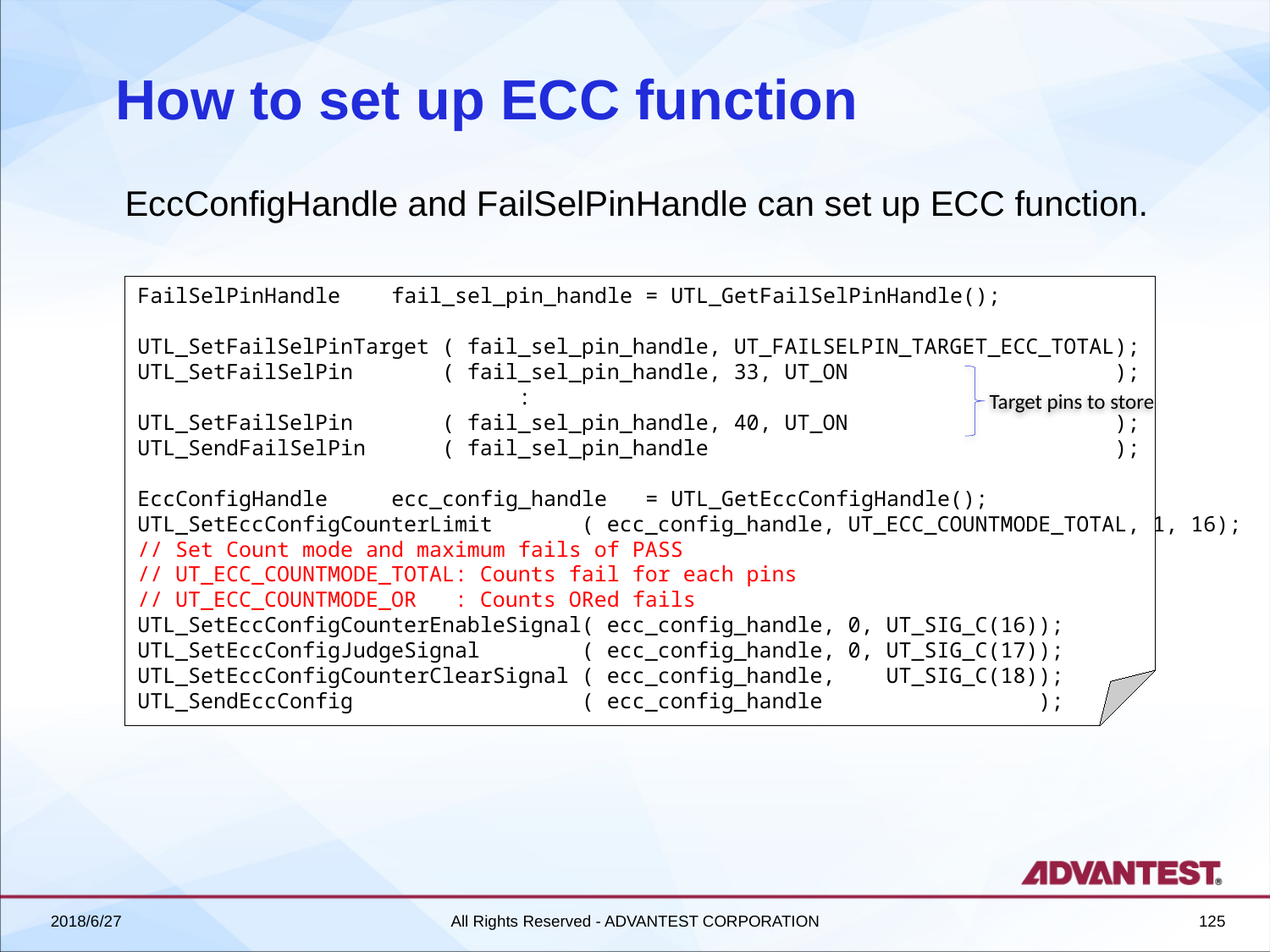

# How to set up ECC function
EccConfigHandle and FailSelPinHandle can set up ECC function.
FailSelPinHandle	fail_sel_pin_handle	= UTL_GetFailSelPinHandle();

UTL_SetFailSelPinTarget ( fail_sel_pin_handle, UT_FAILSELPIN_TARGET_ECC_TOTAL);
UTL_SetFailSelPin       ( fail_sel_pin_handle, 33, UT_ON                     );
			:
UTL_SetFailSelPin       ( fail_sel_pin_handle, 40, UT_ON                     );
UTL_SendFailSelPin      ( fail_sel_pin_handle                                );

EccConfigHandle	ecc_config_handle	= UTL_GetEccConfigHandle();
UTL_SetEccConfigCounterLimit       ( ecc_config_handle, UT_ECC_COUNTMODE_TOTAL, 1, 16);
// Set Count mode and maximum fails of PASS
// UT_ECC_COUNTMODE_TOTAL: Counts fail for each pins
// UT_ECC_COUNTMODE_OR   : Counts ORed fails
UTL_SetEccConfigCounterEnableSignal( ecc_config_handle, 0, UT_SIG_C(16));
UTL_SetEccConfigJudgeSignal        ( ecc_config_handle, 0, UT_SIG_C(17));
UTL_SetEccConfigCounterClearSignal ( ecc_config_handle,    UT_SIG_C(18));
UTL_SendEccConfig                  ( ecc_config_handle                 );
     Target pins to store
2018/6/27
All Rights Reserved - ADVANTEST CORPORATION
125